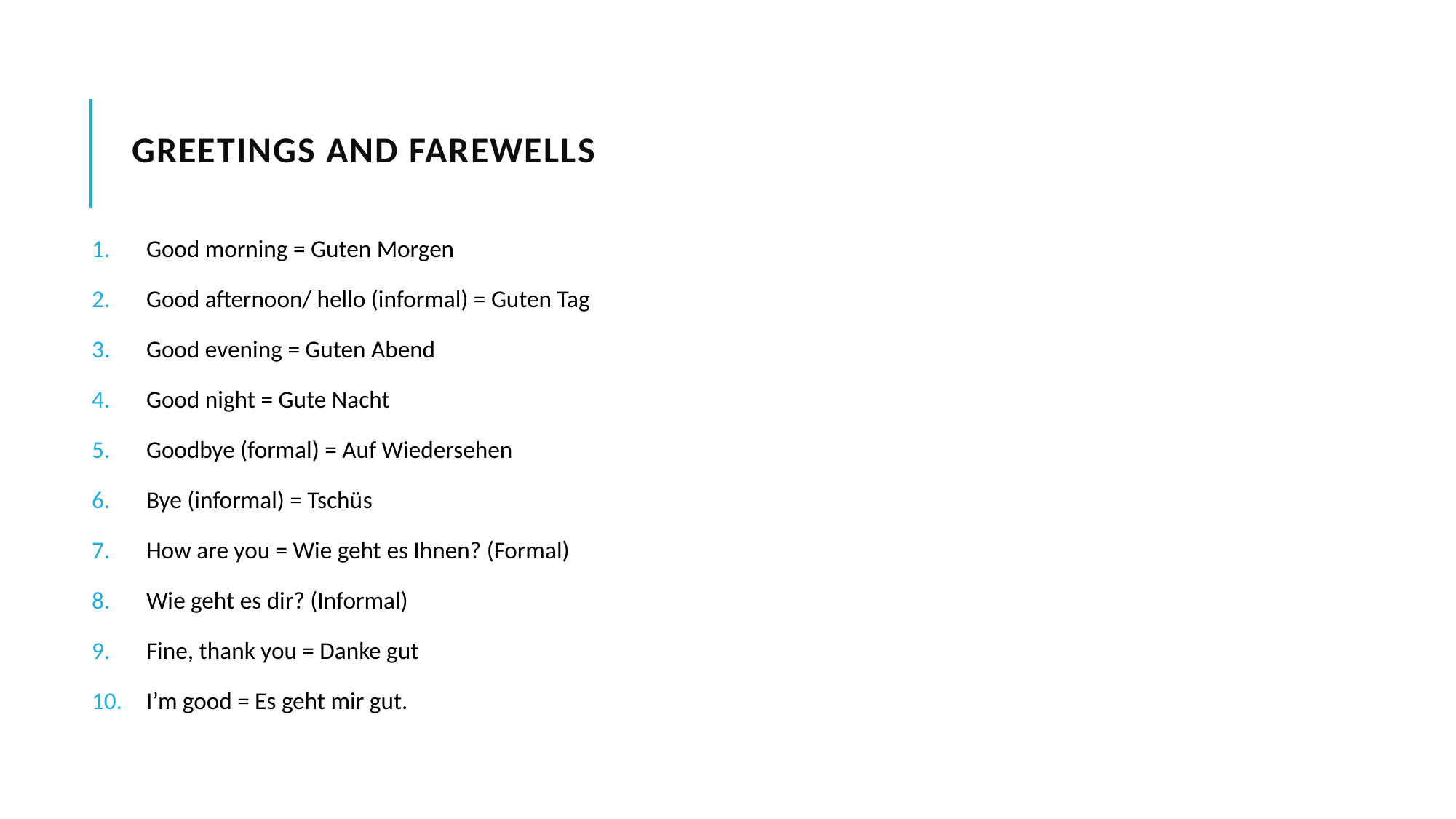

# Greetings and farewells
Good morning = Guten Morgen
Good afternoon/ hello (informal) = Guten Tag
Good evening = Guten Abend
Good night = Gute Nacht
Goodbye (formal) = Auf Wiedersehen
Bye (informal) = Tschüs
How are you = Wie geht es Ihnen? (Formal)
Wie geht es dir? (Informal)
Fine, thank you = Danke gut
I’m good = Es geht mir gut.